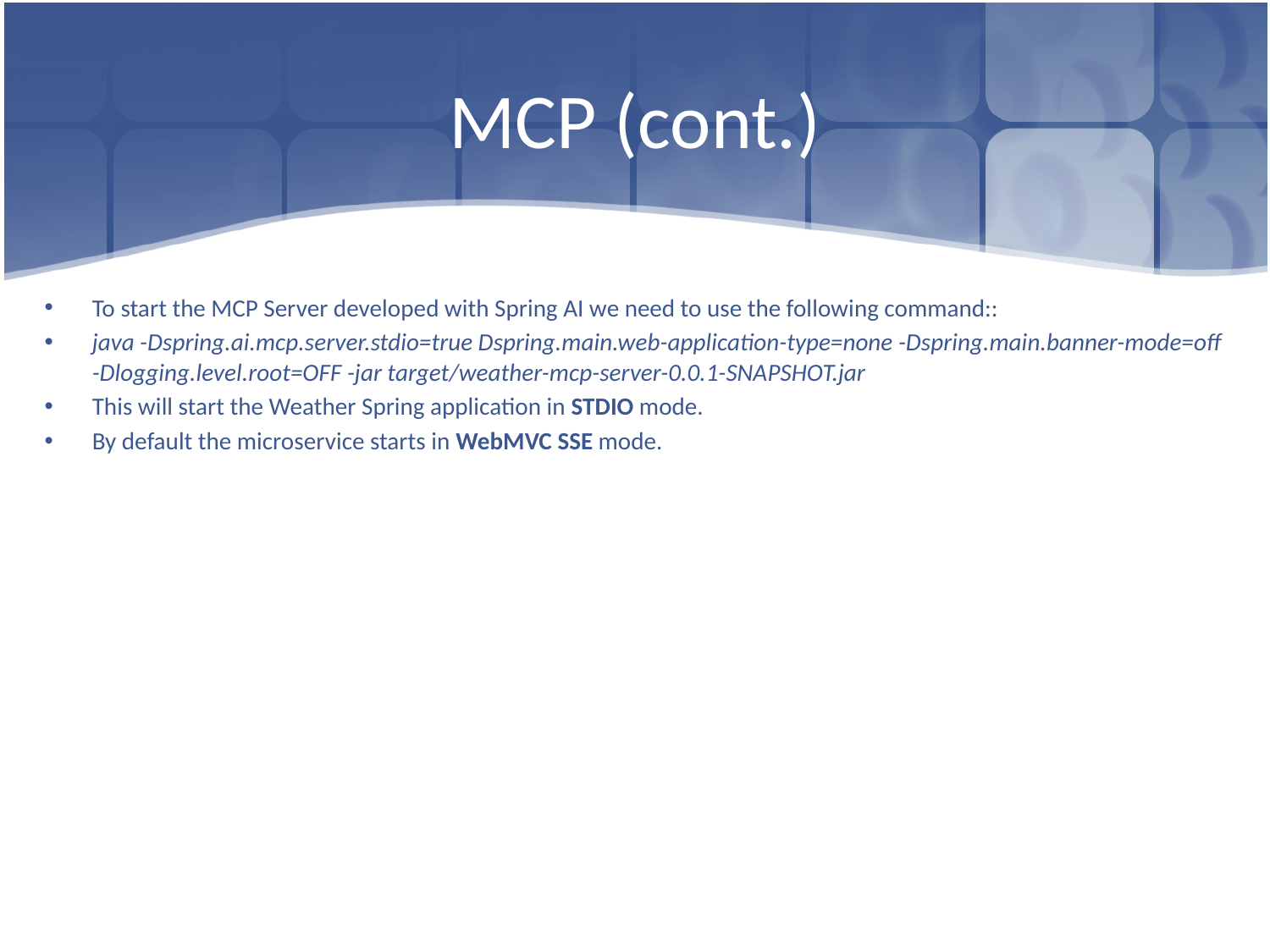

# MCP (cont.)
To start the MCP Server developed with Spring AI we need to use the following command::
java -Dspring.ai.mcp.server.stdio=true Dspring.main.web-application-type=none -Dspring.main.banner-mode=off -Dlogging.level.root=OFF -jar target/weather-mcp-server-0.0.1-SNAPSHOT.jar
This will start the Weather Spring application in STDIO mode.
By default the microservice starts in WebMVC SSE mode.